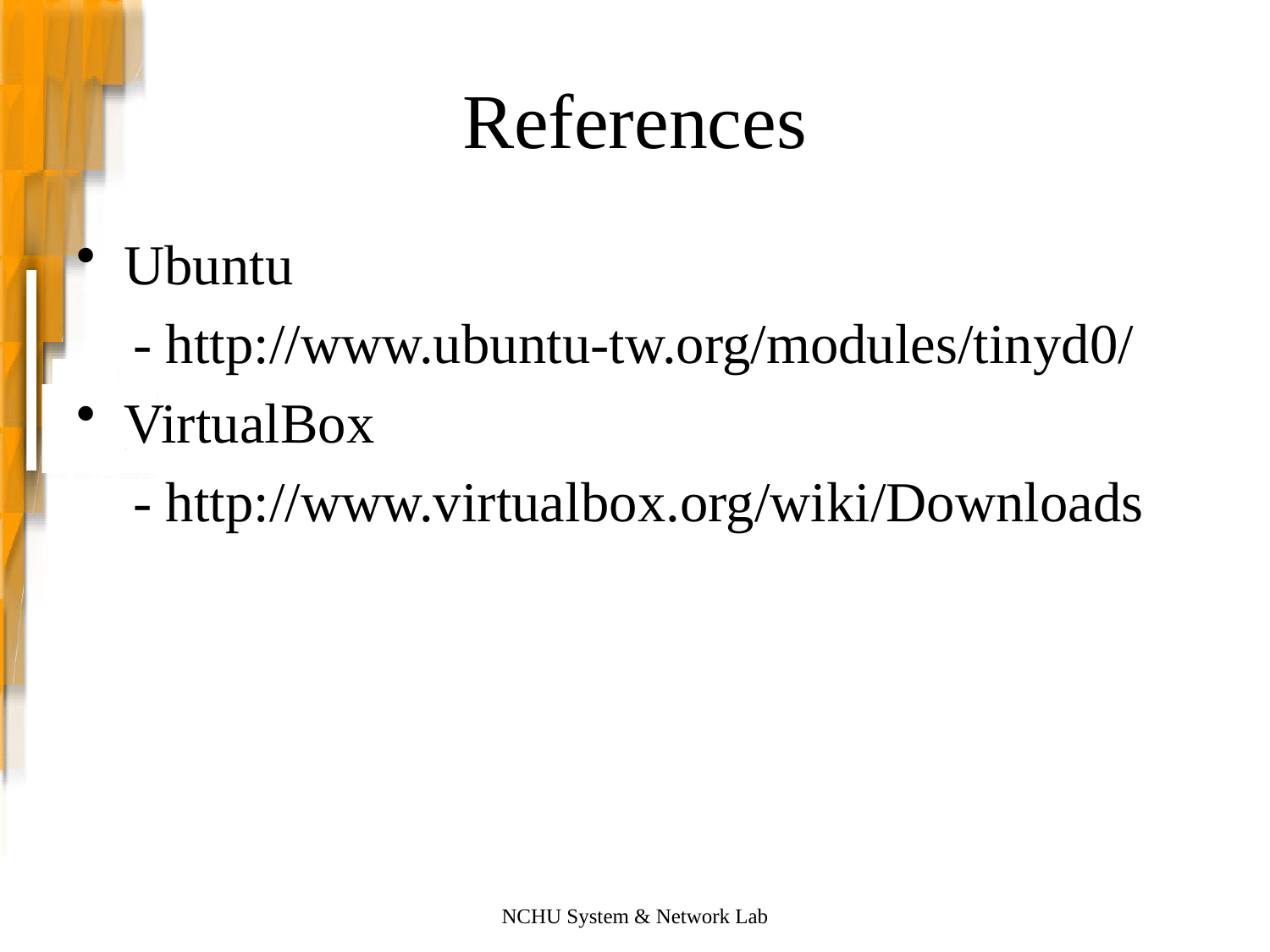

# References
Ubuntu
    - http://www.ubuntu-tw.org/modules/tinyd0/
VirtualBox
    - http://www.virtualbox.org/wiki/Downloads
NCHU System & Network Lab